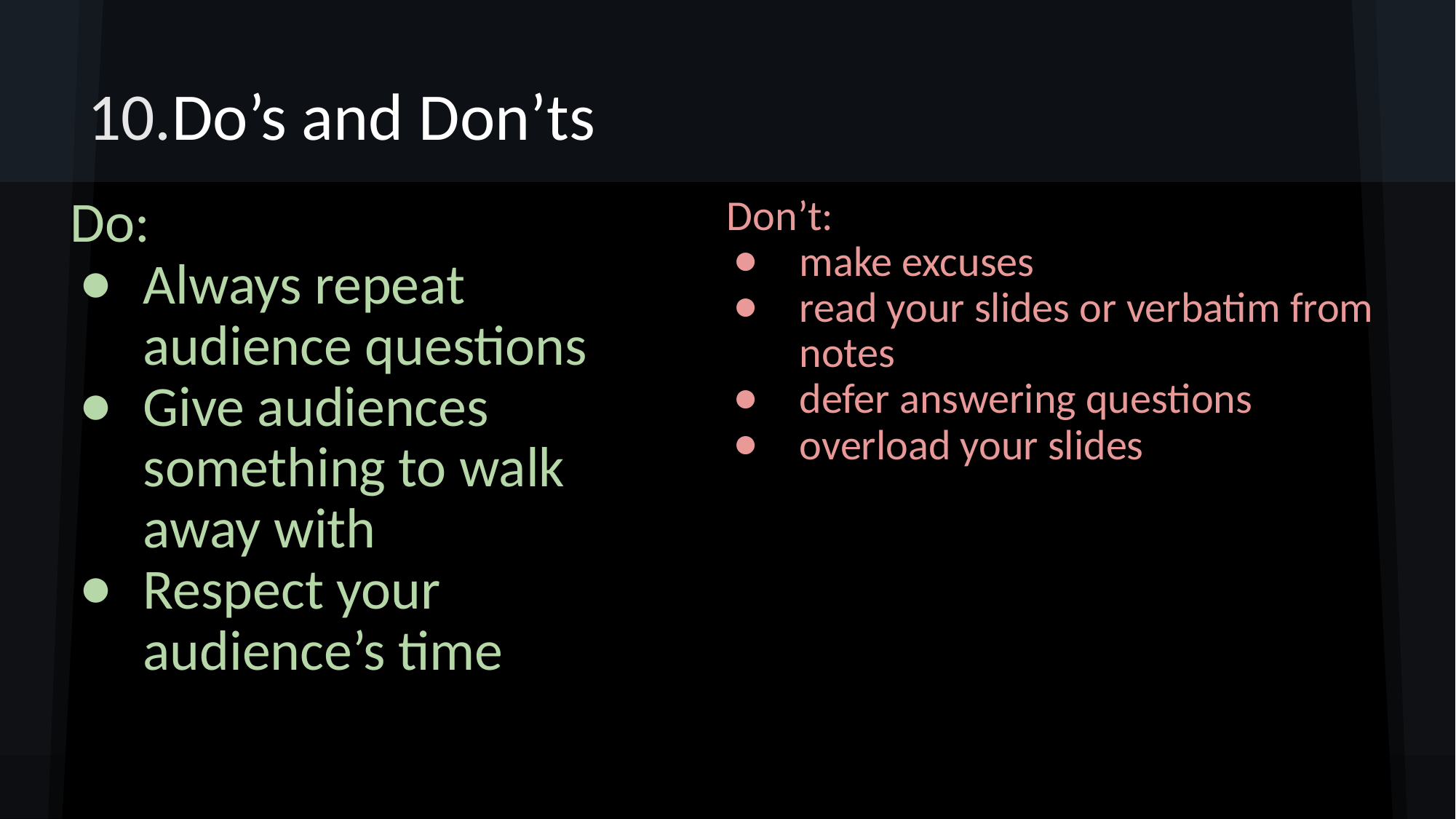

# Do’s and Don’ts
Do:
Always repeat audience questions
Give audiences something to walk away with
Respect your audience’s time
Don’t:
make excuses
read your slides or verbatim from notes
defer answering questions
overload your slides